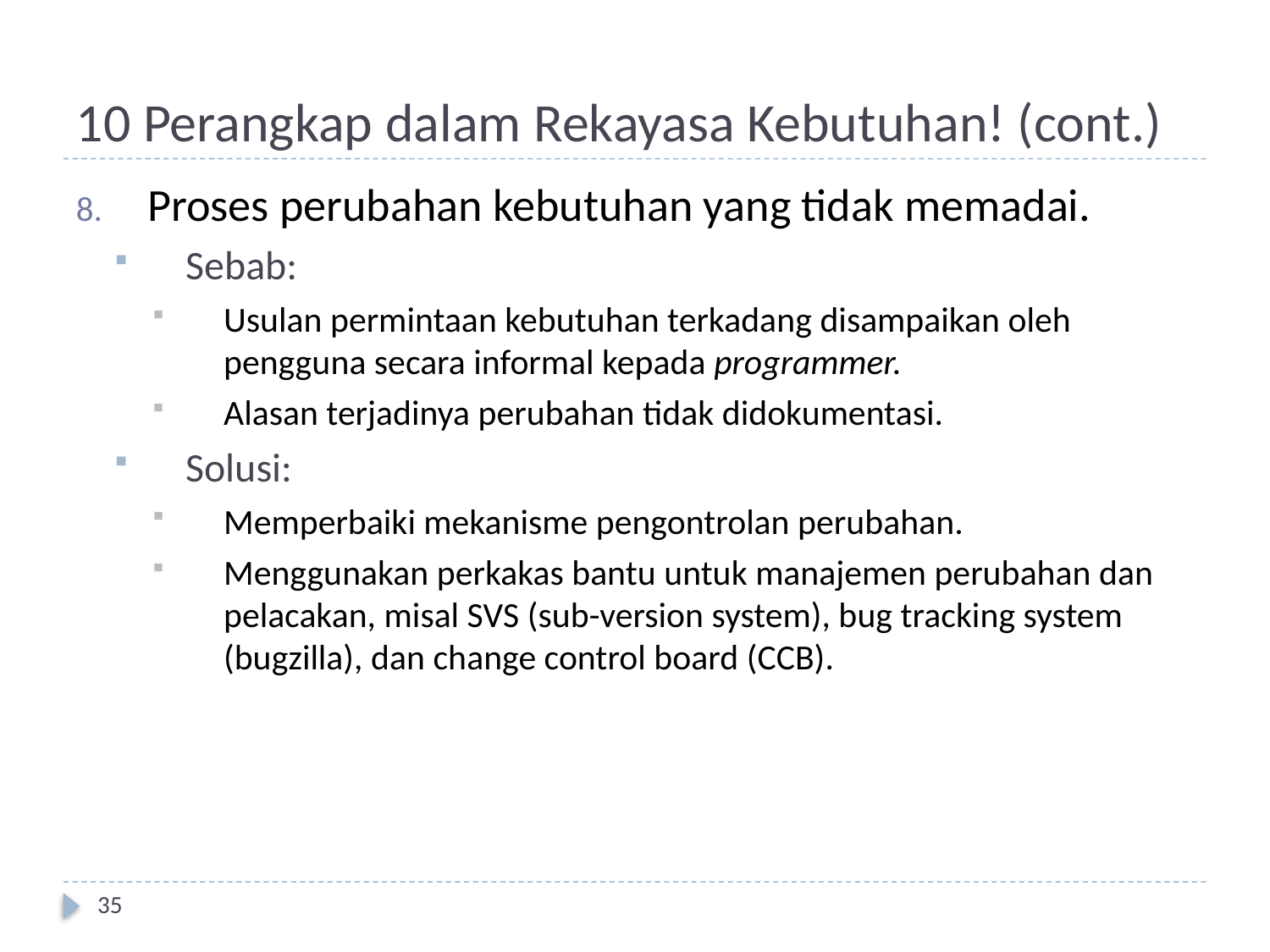

# 10 Perangkap dalam Rekayasa Kebutuhan! (cont.)
Proses perubahan kebutuhan yang tidak memadai.
Sebab:
Usulan permintaan kebutuhan terkadang disampaikan oleh pengguna secara informal kepada programmer.
Alasan terjadinya perubahan tidak didokumentasi.
Solusi:
Memperbaiki mekanisme pengontrolan perubahan.
Menggunakan perkakas bantu untuk manajemen perubahan dan pelacakan, misal SVS (sub-version system), bug tracking system (bugzilla), dan change control board (CCB).

35